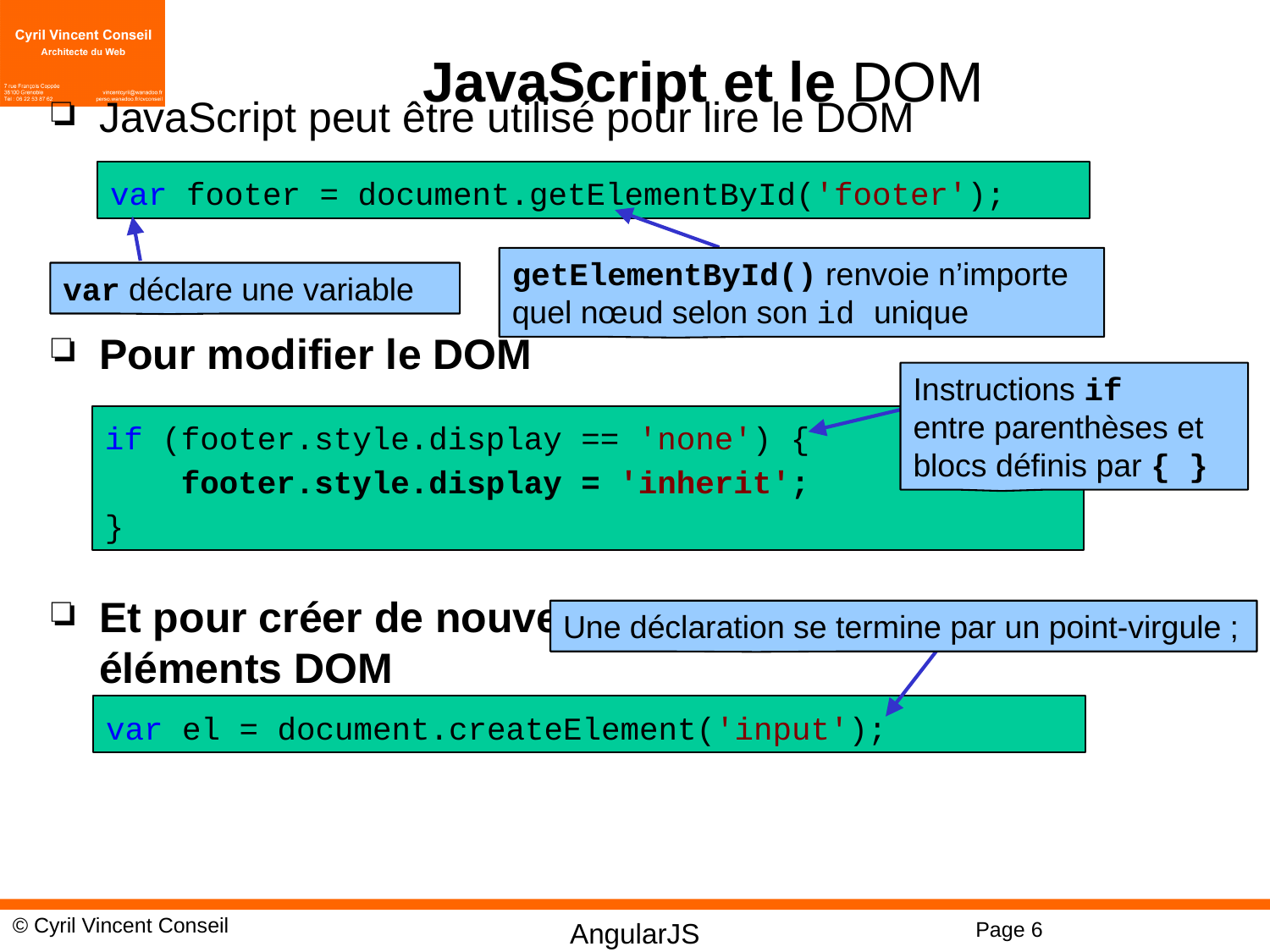

# JavaScript et le DOM
JavaScript peut être utilisé pour lire le DOM

Pour modifier le DOM

Et pour créer de nouveaux
éléments DOM
var footer = document.getElementById('footer');
getElementById() renvoie n’importe quel nœud selon son id unique
var déclare une variable
Instructions if
entre parenthèses et blocs définis par { }
if (footer.style.display == 'none') {
    footer.style.display = 'inherit';
}
Une déclaration se termine par un point-virgule ;
var el = document.createElement('input');